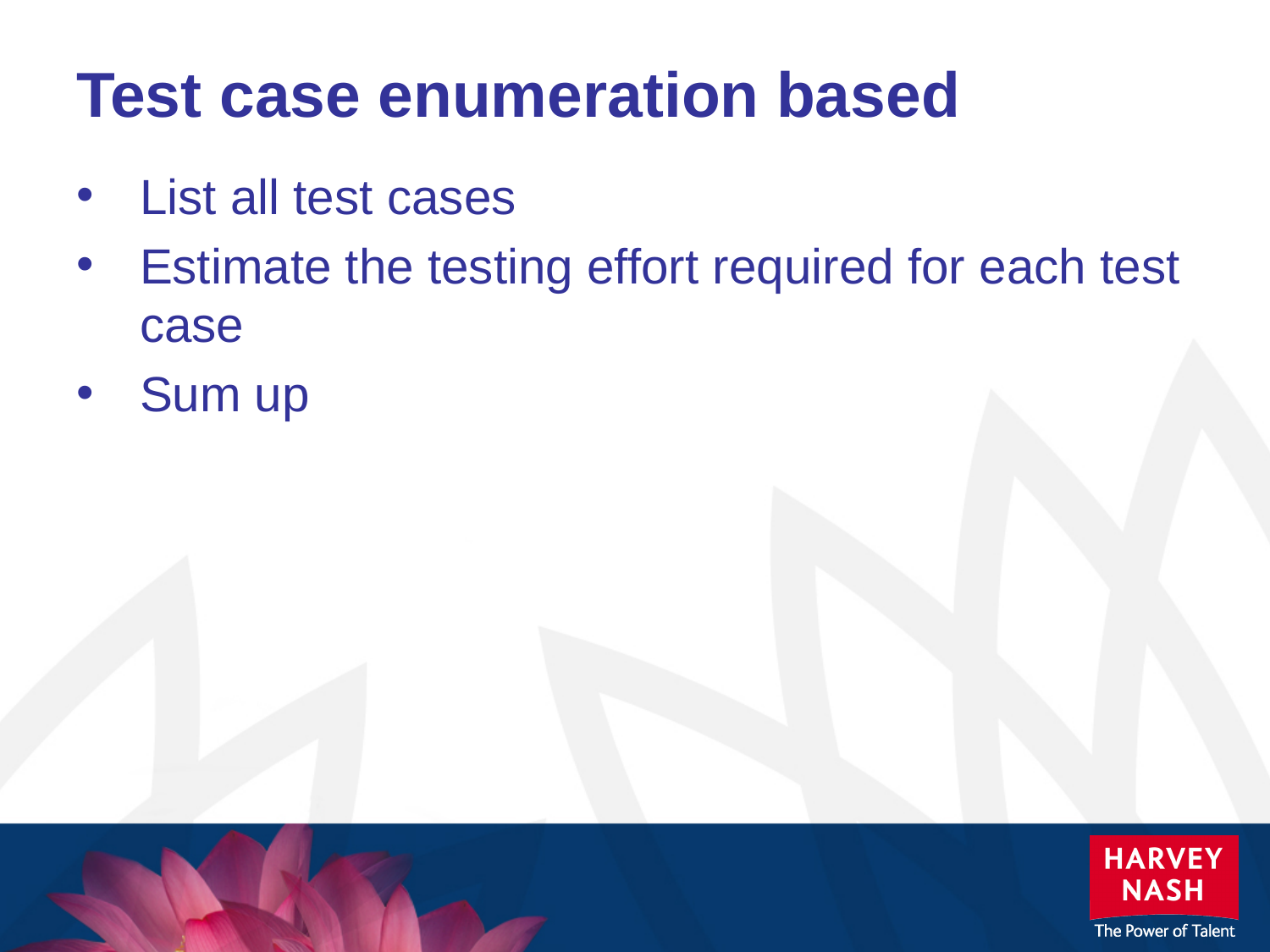

# Test case enumeration based
List all test cases
Estimate the testing effort required for each test case
Sum up